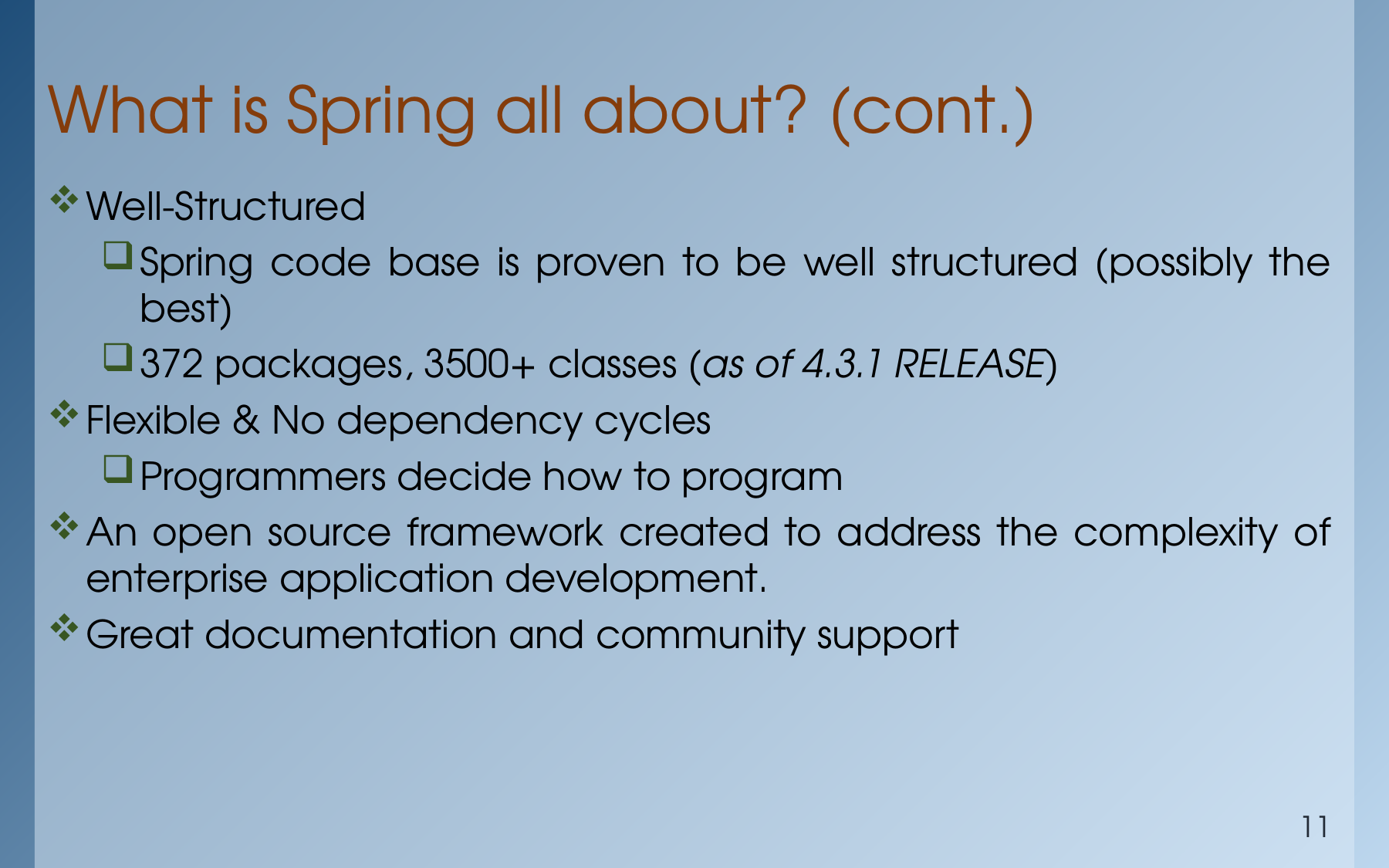

# What is Spring all about? (cont.)
Well-Structured
Spring code base is proven to be well structured (possibly the best)
372 packages, 3500+ classes (as of 4.3.1 RELEASE)
Flexible & No dependency cycles
Programmers decide how to program
An open source framework created to address the complexity of enterprise application development.
Great documentation and community support
11